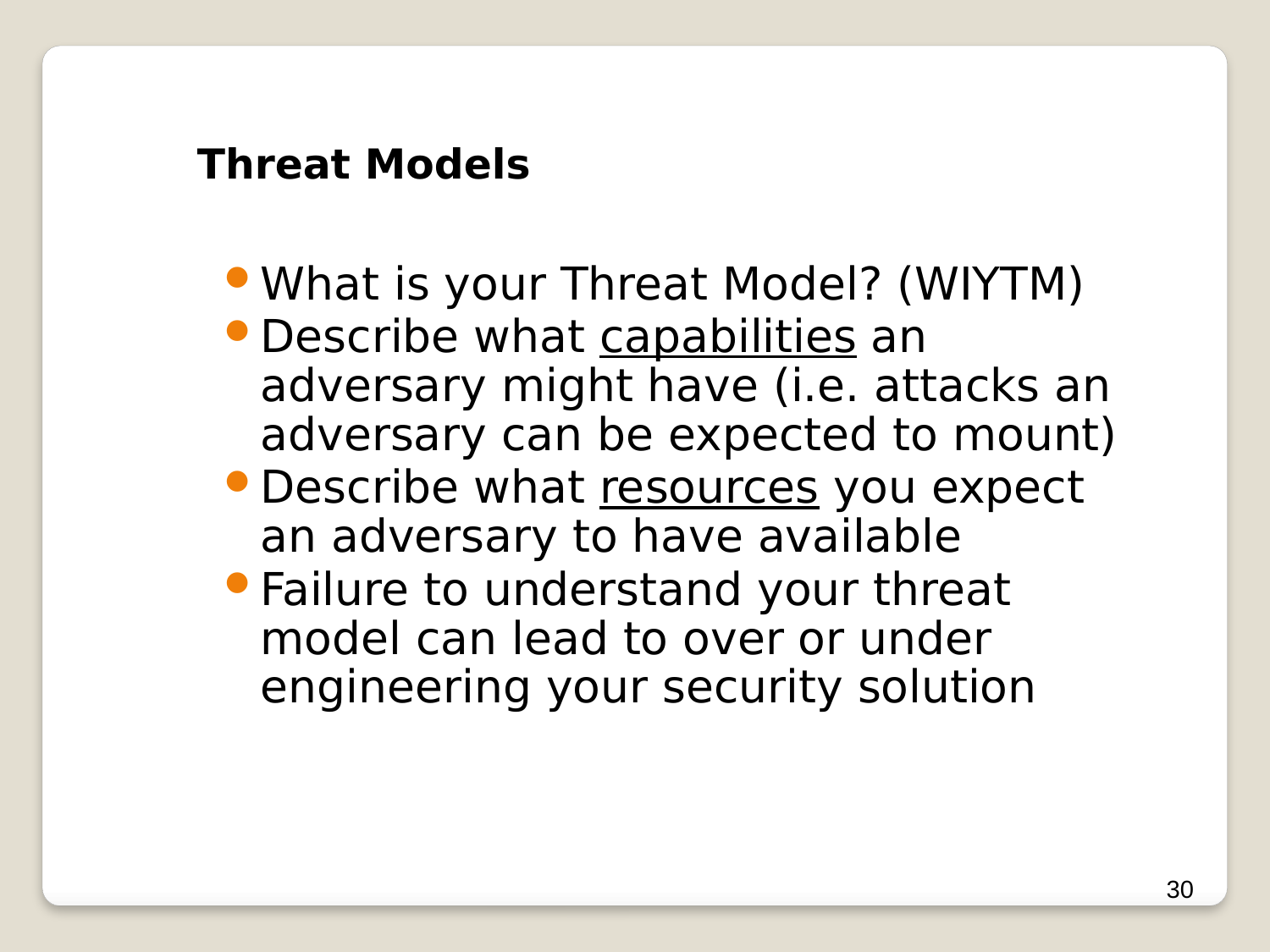

Threat Models
What is your Threat Model? (WIYTM)
Describe what capabilities an adversary might have (i.e. attacks an adversary can be expected to mount)
Describe what resources you expect an adversary to have available
Failure to understand your threat model can lead to over or under engineering your security solution
30